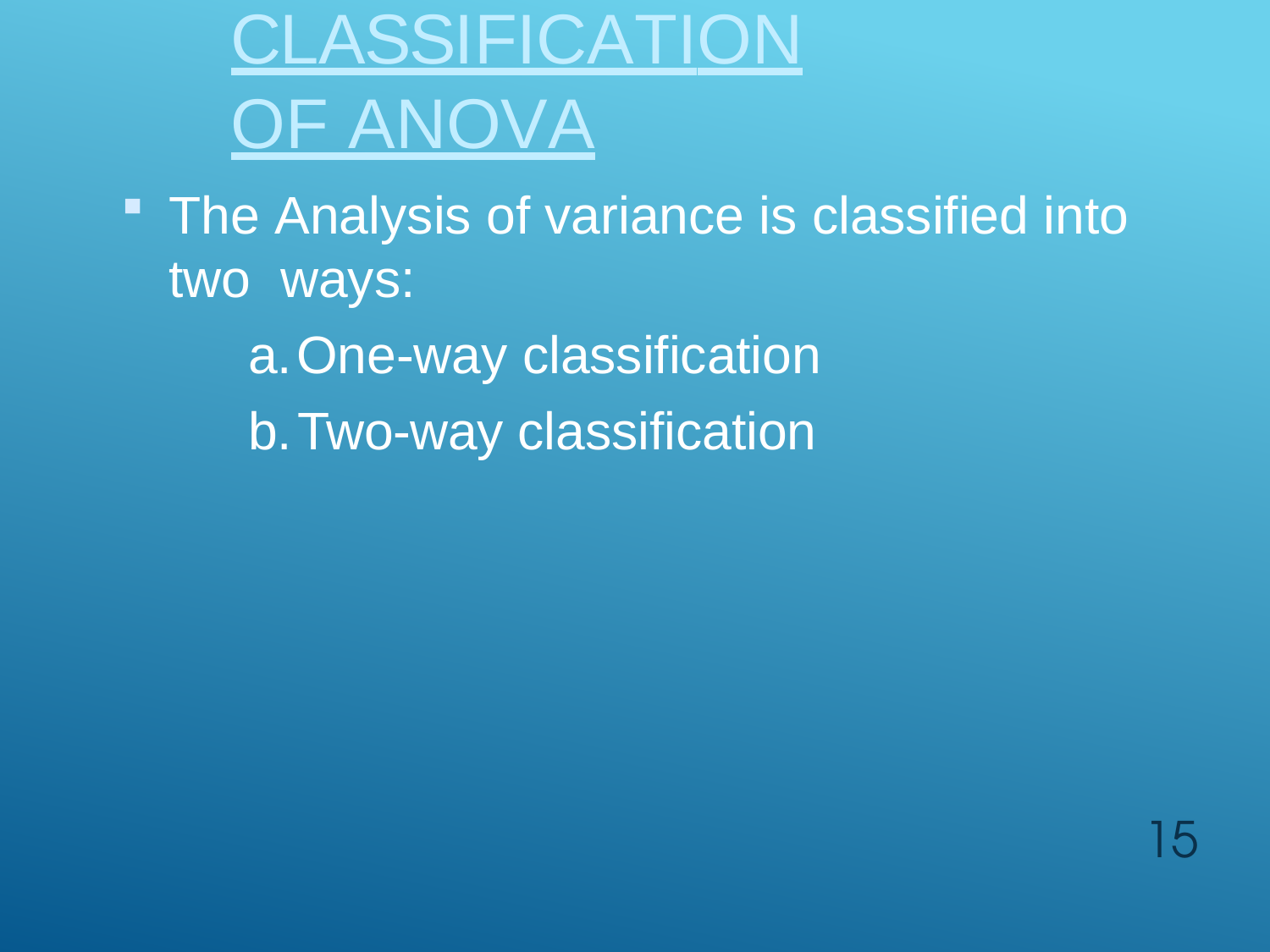

# CLASSIFICATION OF ANOVA
The Analysis of variance is classified into two  ways:
One-way classification
Two-way classification
15